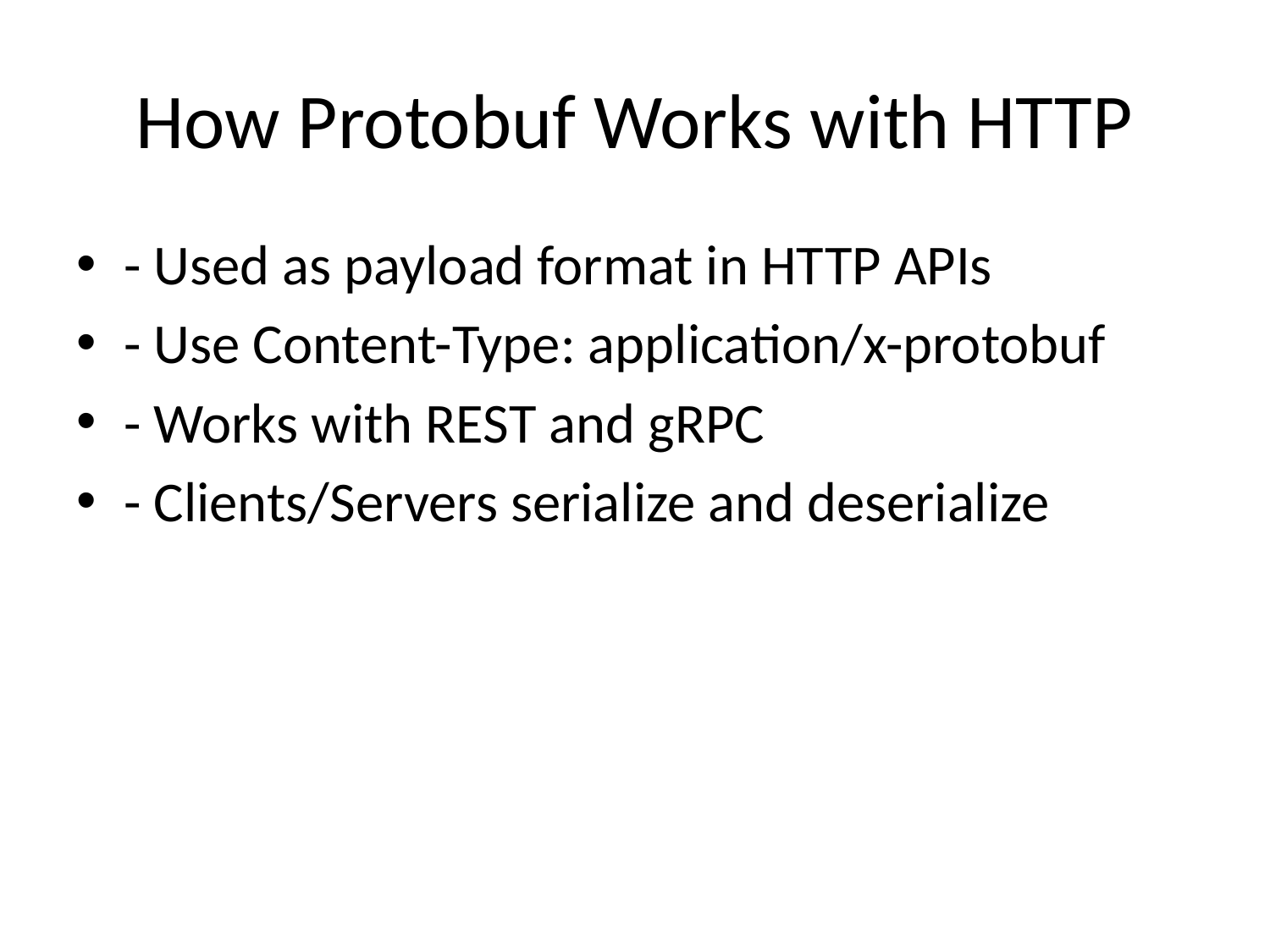

# How Protobuf Works with HTTP
- Used as payload format in HTTP APIs
- Use Content-Type: application/x-protobuf
- Works with REST and gRPC
- Clients/Servers serialize and deserialize